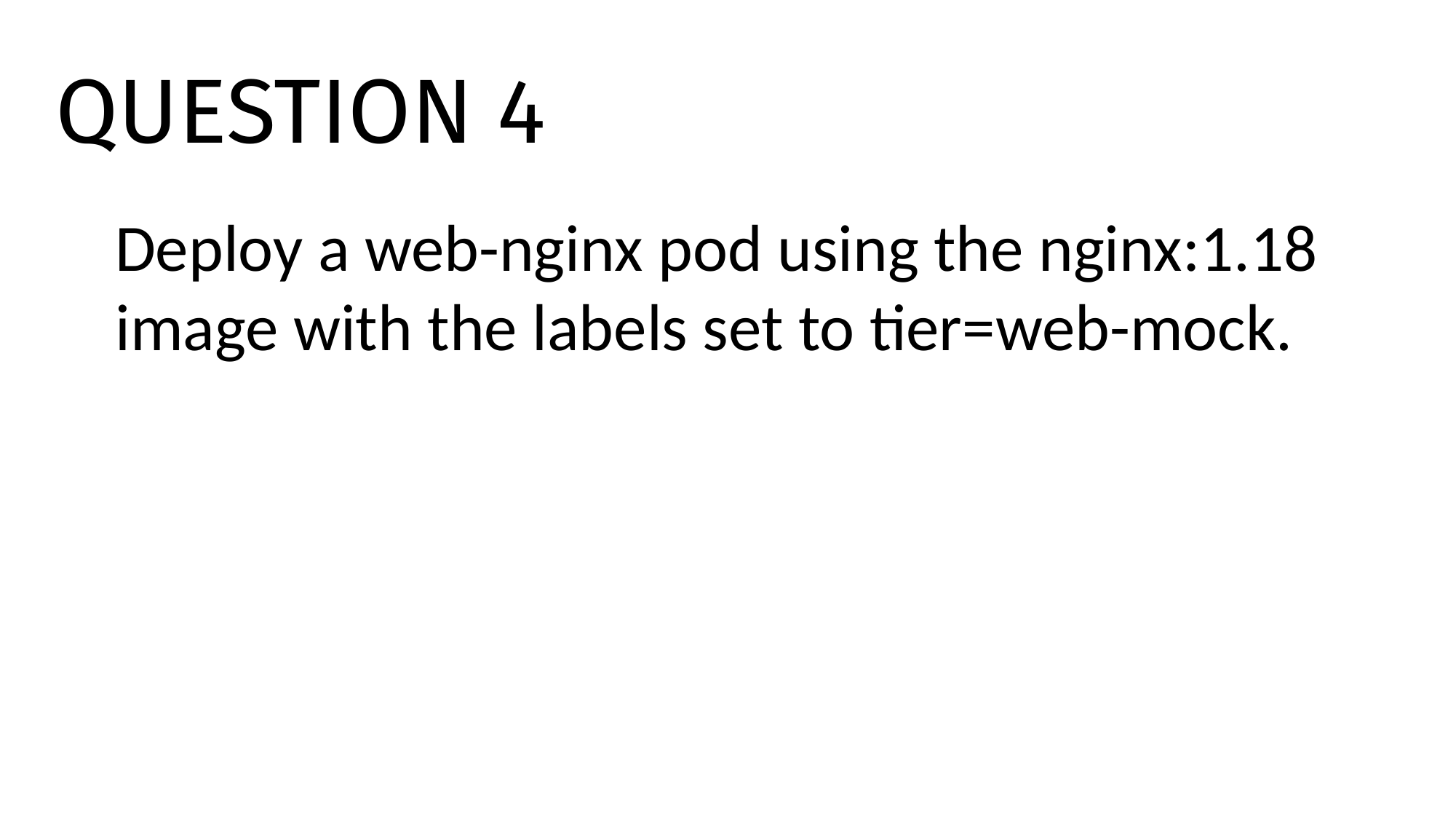

# QUESTION 4
Deploy a web-nginx pod using the nginx:1.18 image with the labels set to tier=web-mock.